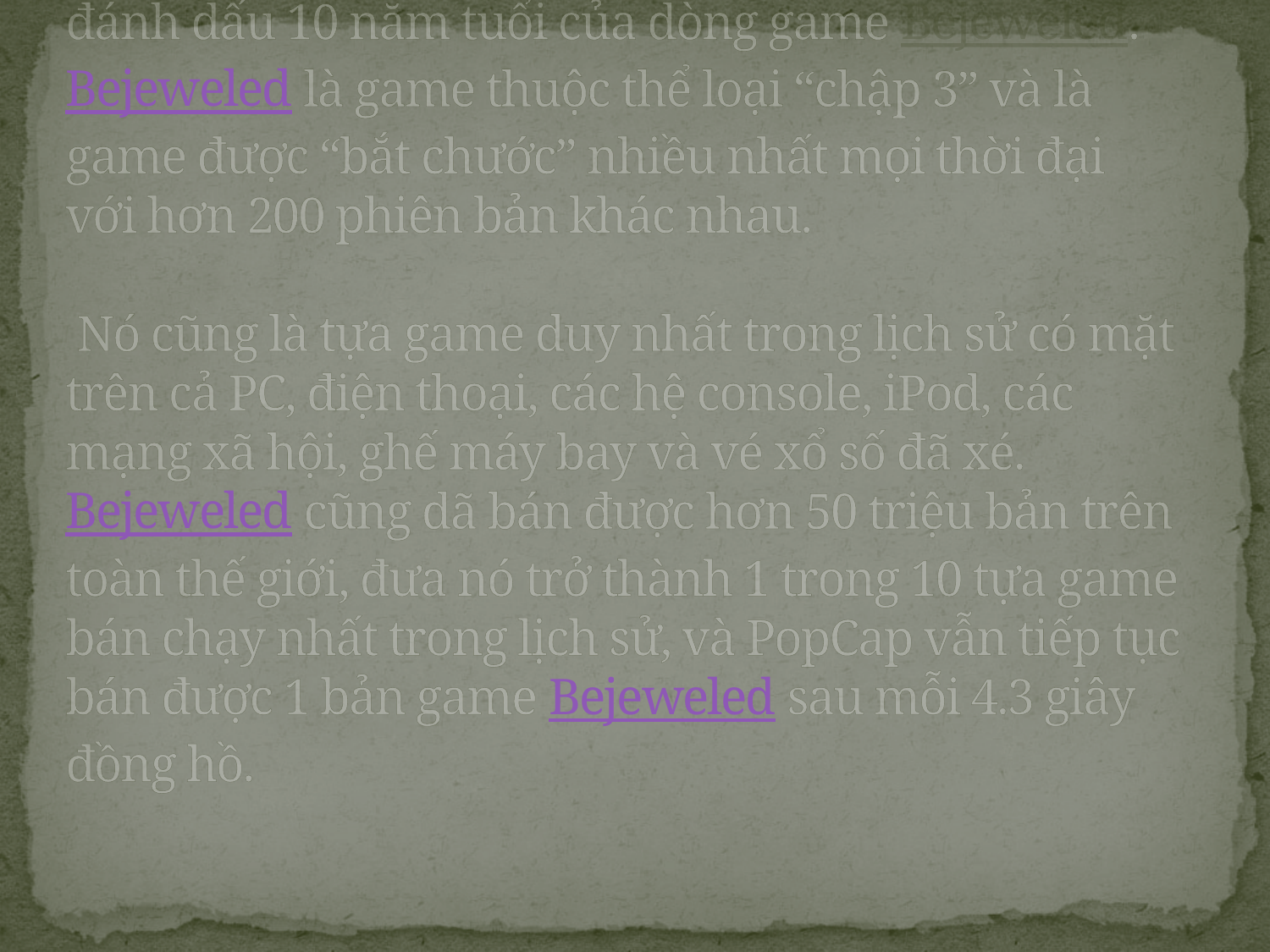

# *Bejeweled là game giải đố nổi tiếng nhất thế kỷ Có thể bạn không biết rằng năm 2010 là cột mốc đánh dấu 10 năm tuổi của dòng game Bejeweled. Bejeweled là game thuộc thể loại “chập 3” và là game được “bắt chước” nhiều nhất mọi thời đại với hơn 200 phiên bản khác nhau. Nó cũng là tựa game duy nhất trong lịch sử có mặt trên cả PC, điện thoại, các hệ console, iPod, các mạng xã hội, ghế máy bay và vé xổ số đã xé. Bejeweled cũng dã bán được hơn 50 triệu bản trên toàn thế giới, đưa nó trở thành 1 trong 10 tựa game bán chạy nhất trong lịch sử, và PopCap vẫn tiếp tục bán được 1 bản game Bejeweled sau mỗi 4.3 giây đồng hồ.